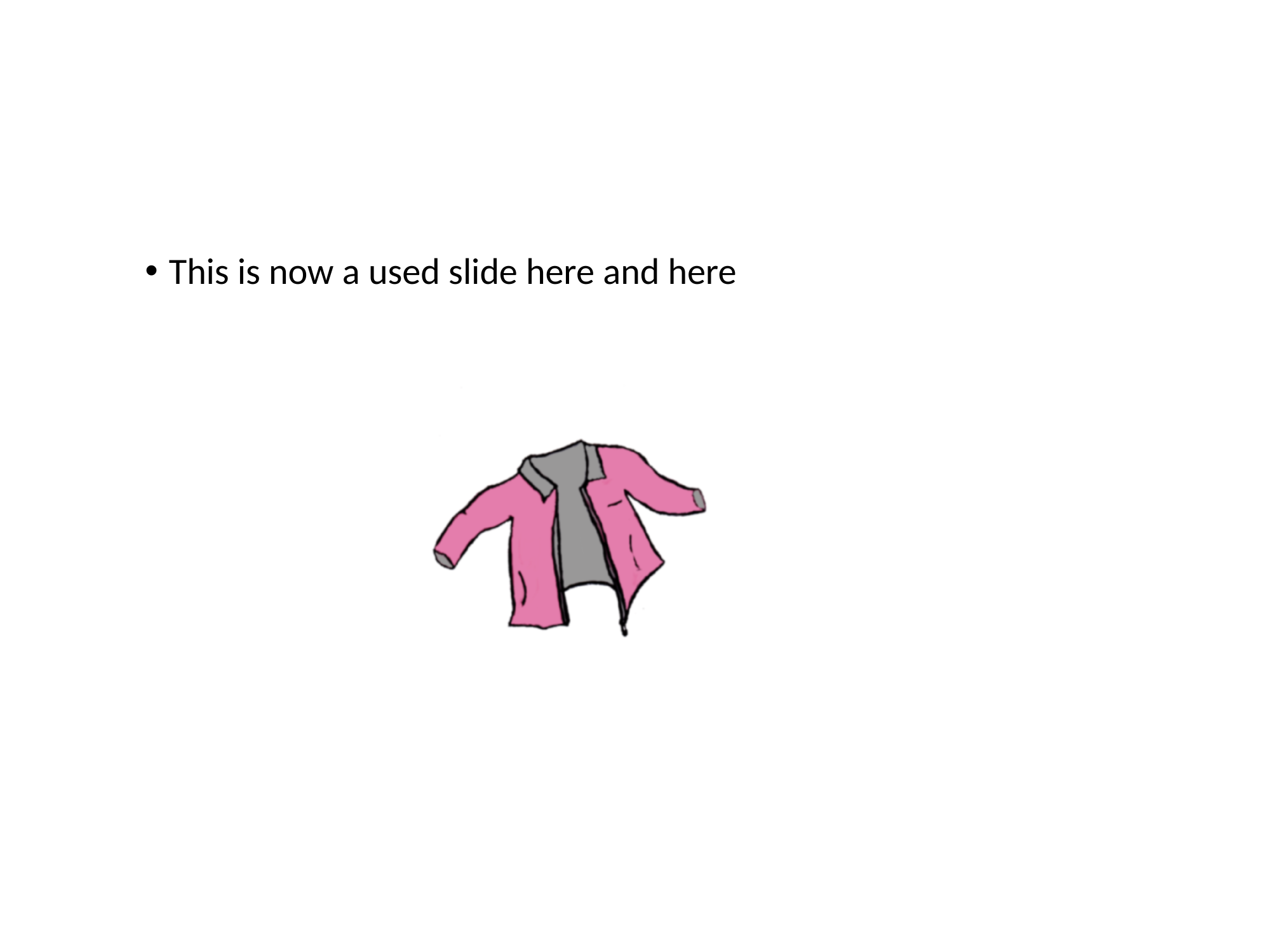

#
This is now a used slide here and here